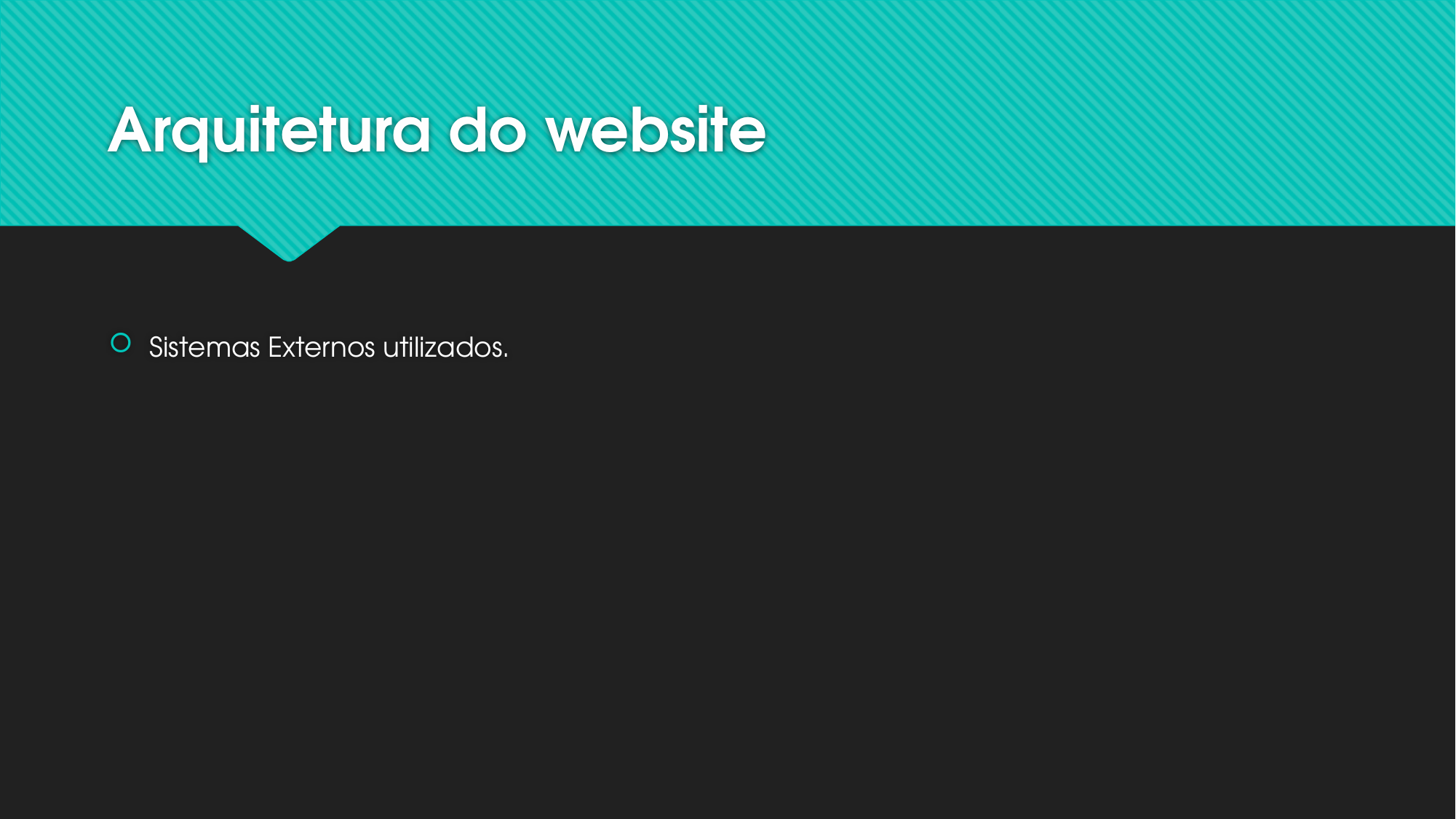

# Arquitetura do website
Sistemas Externos utilizados.